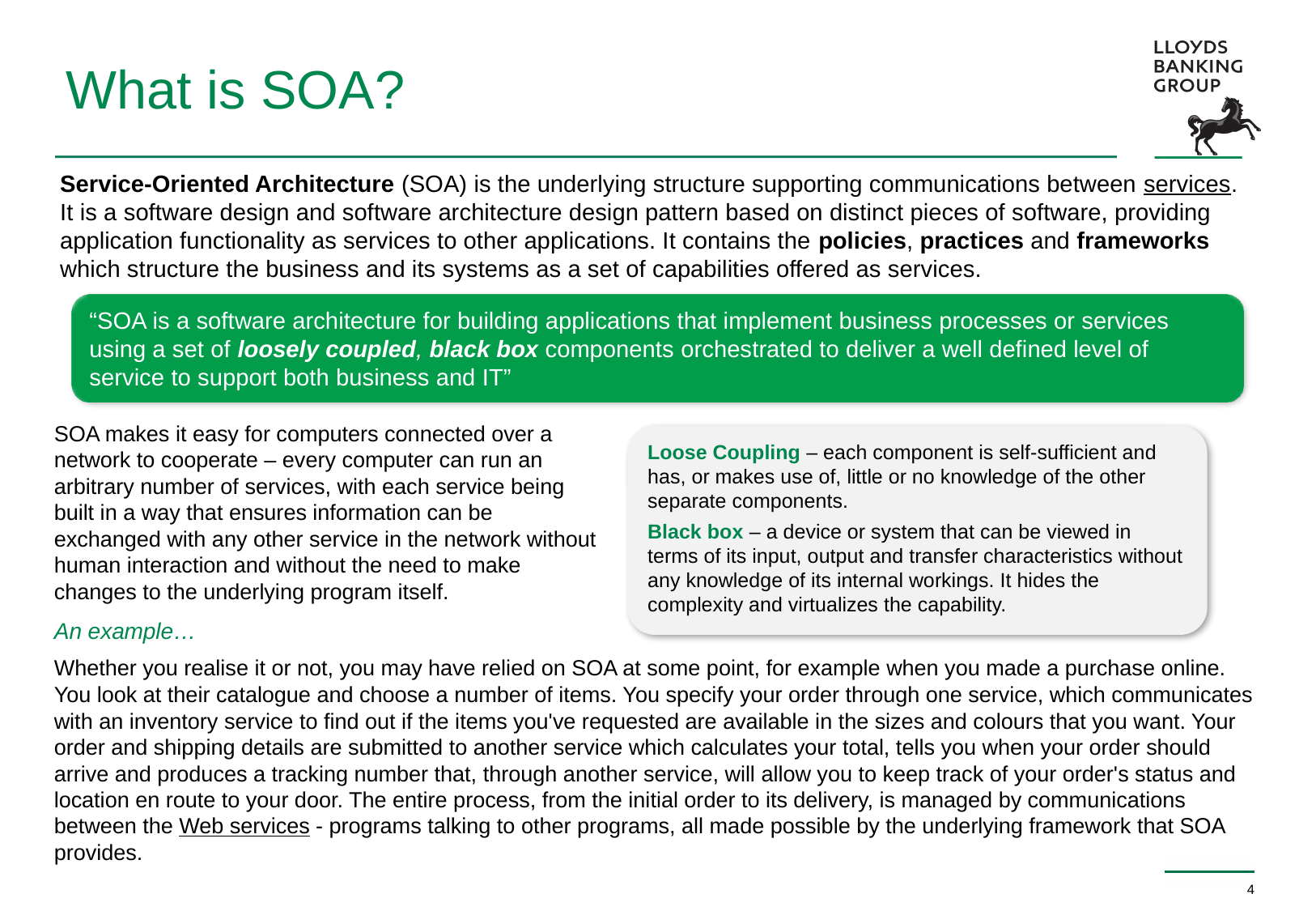

What is SOA?
Service-Oriented Architecture (SOA) is the underlying structure supporting communications between services.
It is a software design and software architecture design pattern based on distinct pieces of software, providing application functionality as services to other applications. It contains the policies, practices and frameworks which structure the business and its systems as a set of capabilities offered as services.
“SOA is a software architecture for building applications that implement business processes or services using a set of loosely coupled, black box components orchestrated to deliver a well defined level of service to support both business and IT”
SOA makes it easy for computers connected over a network to cooperate – every computer can run an arbitrary number of services, with each service being built in a way that ensures information can be exchanged with any other service in the network without human interaction and without the need to make changes to the underlying program itself.
Loose Coupling – each component is self-sufficient and has, or makes use of, little or no knowledge of the other separate components.

Black box – a device or system that can be viewed in terms of its input, output and transfer characteristics without any knowledge of its internal workings. It hides the complexity and virtualizes the capability.

An example…

Whether you realise it or not, you may have relied on SOA at some point, for example when you made a purchase online. You look at their catalogue and choose a number of items. You specify your order through one service, which communicates with an inventory service to find out if the items you've requested are available in the sizes and colours that you want. Your order and shipping details are submitted to another service which calculates your total, tells you when your order should arrive and produces a tracking number that, through another service, will allow you to keep track of your order's status and location en route to your door. The entire process, from the initial order to its delivery, is managed by communications between the Web services - programs talking to other programs, all made possible by the underlying framework that SOA provides.
4